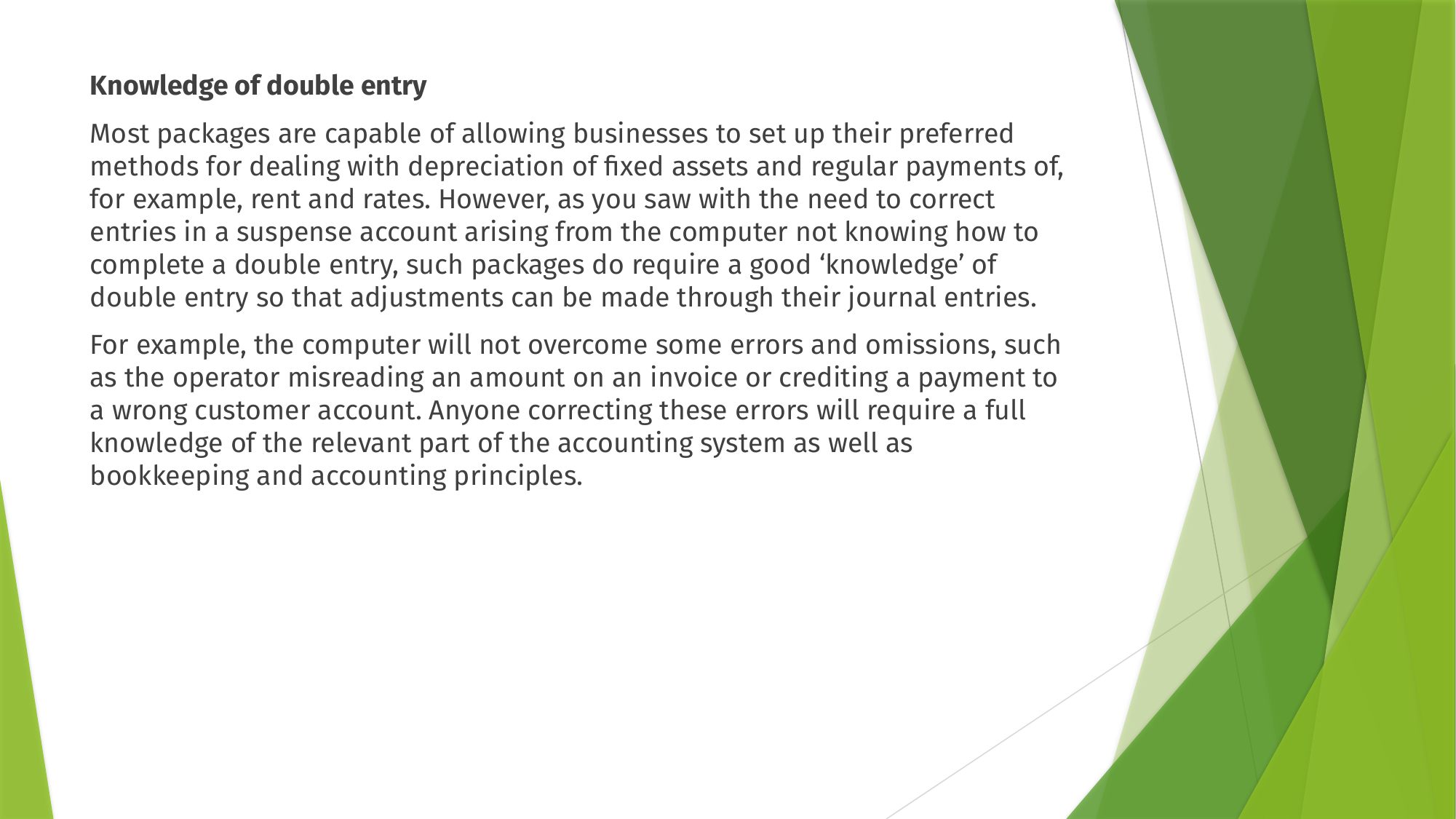

Knowledge of double entry
Most packages are capable of allowing businesses to set up their preferred methods for dealing with depreciation of fixed assets and regular payments of, for example, rent and rates. However, as you saw with the need to correct entries in a suspense account arising from the computer not knowing how to complete a double entry, such packages do require a good ‘knowledge’ of double entry so that adjustments can be made through their journal entries.
For example, the computer will not overcome some errors and omissions, such as the operator misreading an amount on an invoice or crediting a payment to a wrong customer account. Anyone correcting these errors will require a full knowledge of the relevant part of the accounting system as well as bookkeeping and accounting principles.